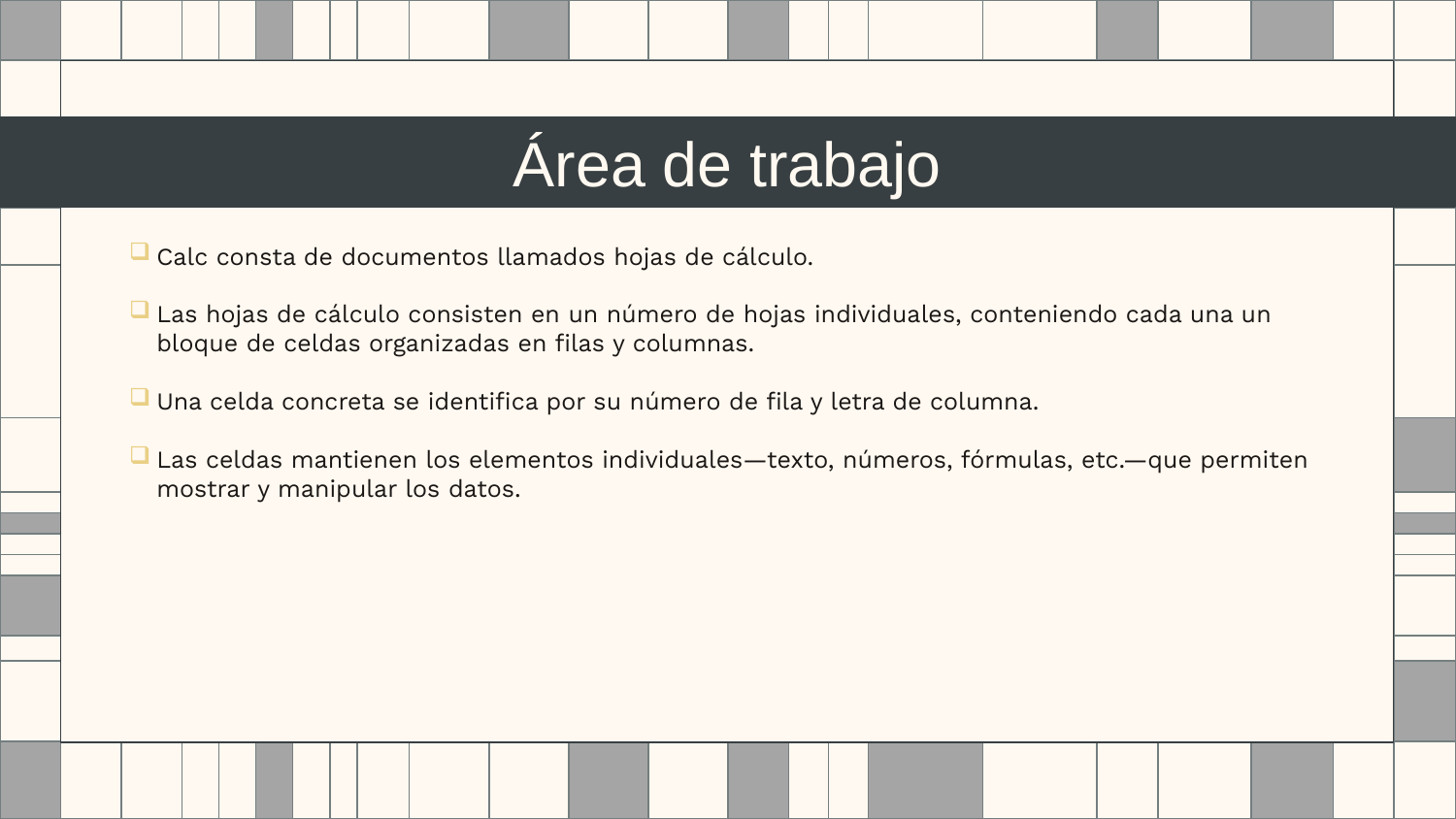

# Área de trabajo
Calc consta de documentos llamados hojas de cálculo.

Las hojas de cálculo consisten en un número de hojas individuales, conteniendo cada una un bloque de celdas organizadas en filas y columnas.

Una celda concreta se identifica por su número de fila y letra de columna.

Las celdas mantienen los elementos individuales—texto, números, fórmulas, etc.—que permiten mostrar y manipular los datos.